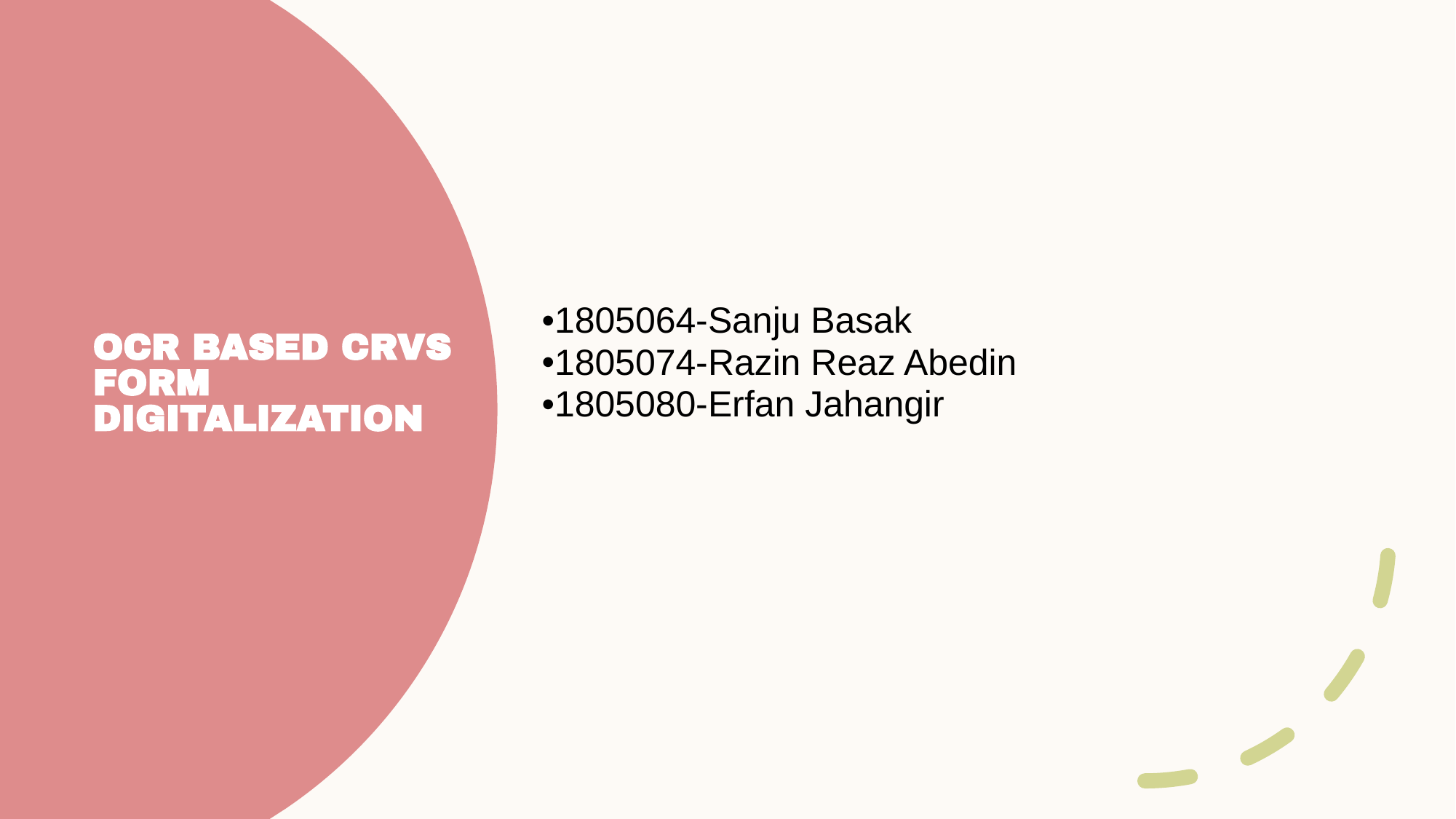

1805064-Sanju Basak
1805074-Razin Reaz Abedin
1805080-Erfan Jahangir

# Ocr based crvs form digitalization